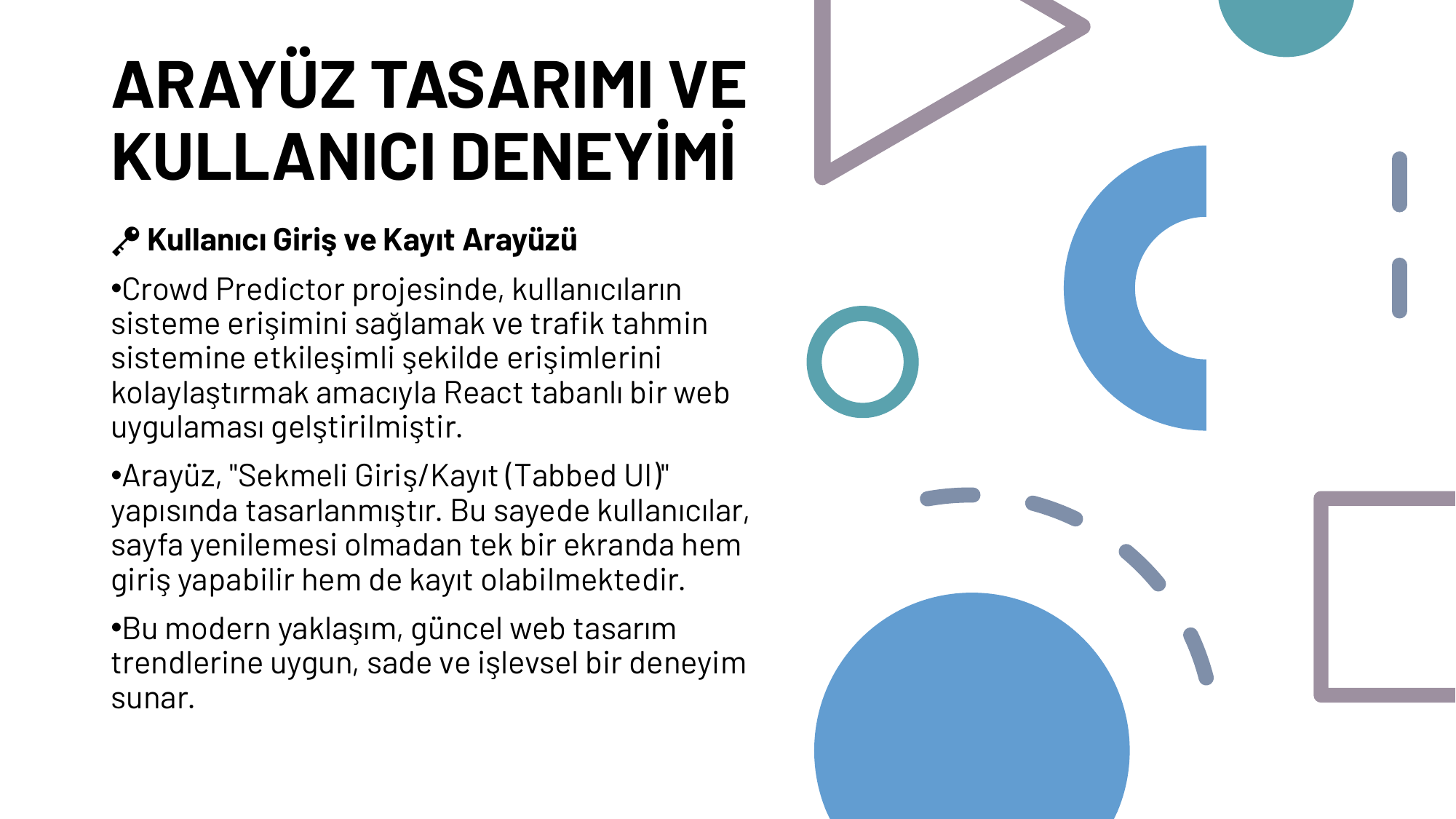

ARAYÜZ TASARIMI VE KULLANICI DENEYİMİ

🔑 Kullanıcı Giriş ve Kayıt Arayüzü
Crowd Predictor projesinde, kullanıcıların sisteme erişimini sağlamak ve trafik tahmin sistemine etkileşimli şekilde erişimlerini kolaylaştırmak amacıyla React tabanlı bir web uygulaması gelştirilmiştir.
Arayüz, "Sekmeli Giriş/Kayıt (Tabbed UI)" yapısında tasarlanmıştır. Bu sayede kullanıcılar, sayfa yenilemesi olmadan tek bir ekranda hem giriş yapabilir hem de kayıt olabilmektedir.
Bu modern yaklaşım, güncel web tasarım trendlerine uygun, sade ve işlevsel bir deneyim sunar.